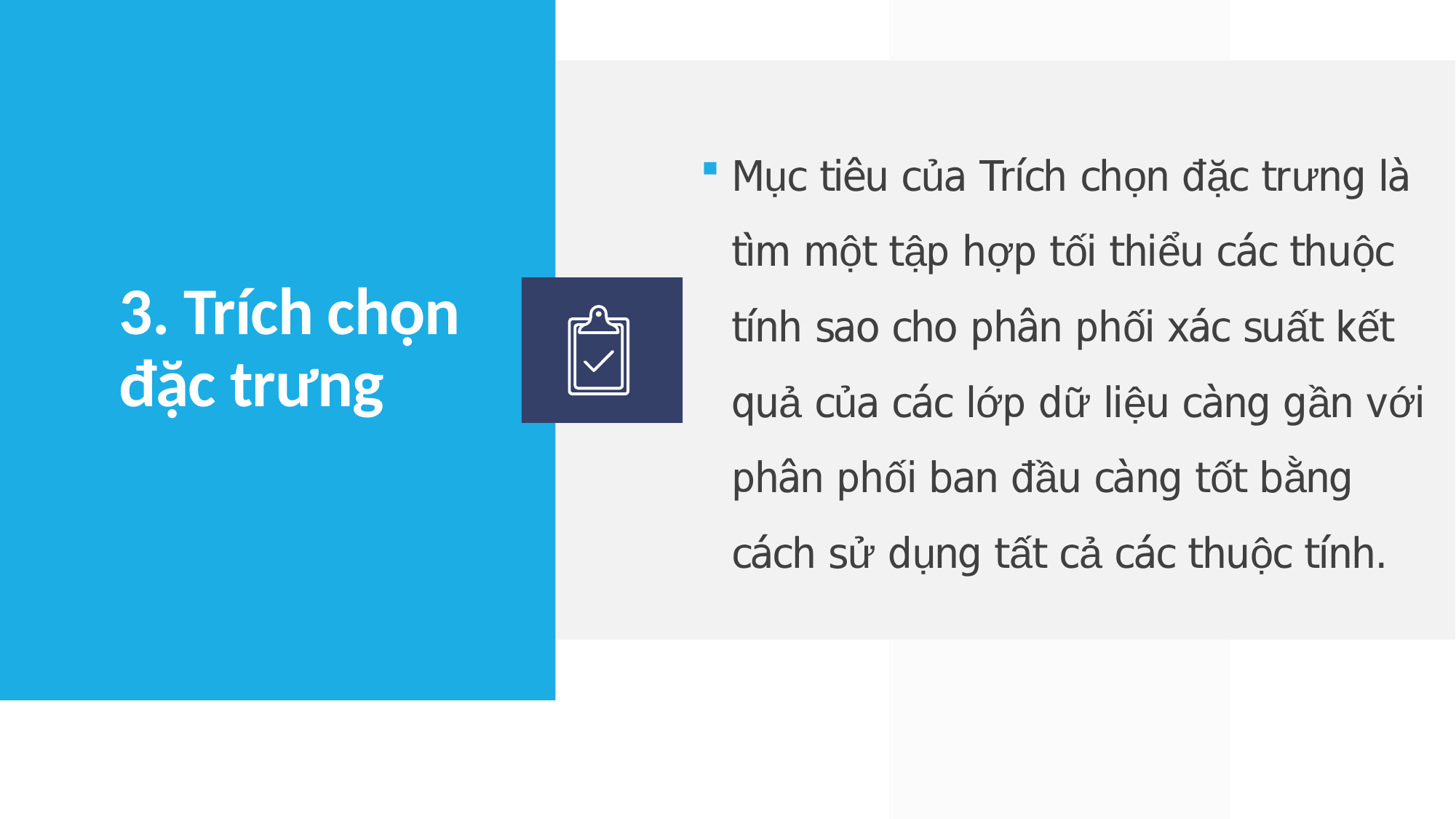

Mục tiêu của Trích chọn đặc trưng là tìm một tập hợp tối thiểu các thuộc tính sao cho phân phối xác suất kết quả của các lớp dữ liệu càng gần với phân phối ban đầu càng tốt bằng cách sử dụng tất cả các thuộc tính.
# 3. Trích chọn đặc trưng